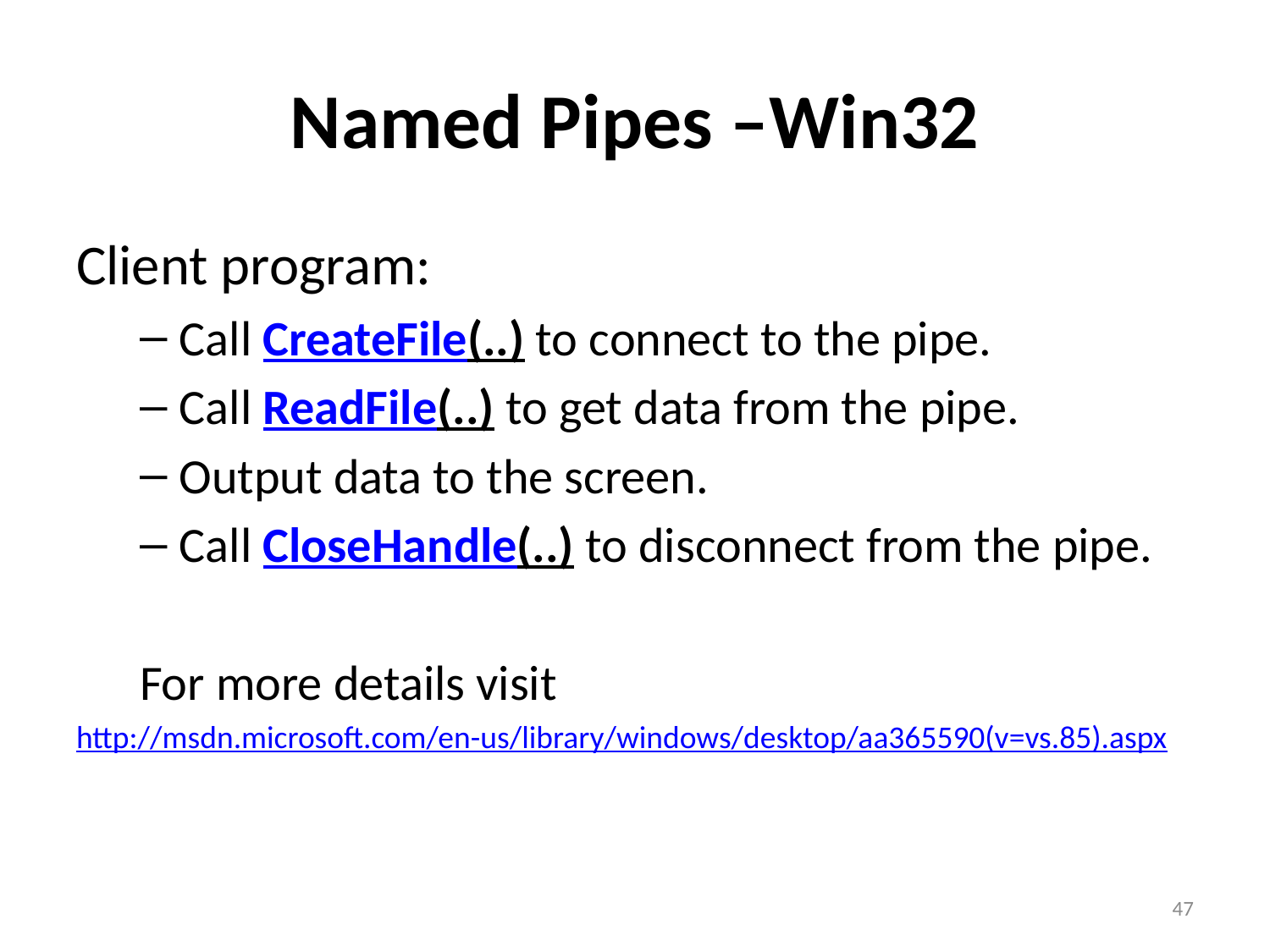

# Named Pipes –Win32
Client program:
Call CreateFile(..) to connect to the pipe.
Call ReadFile(..) to get data from the pipe.
Output data to the screen.
Call CloseHandle(..) to disconnect from the pipe.

For more details visit
http://msdn.microsoft.com/en-us/library/windows/desktop/aa365590(v=vs.85).aspx

47